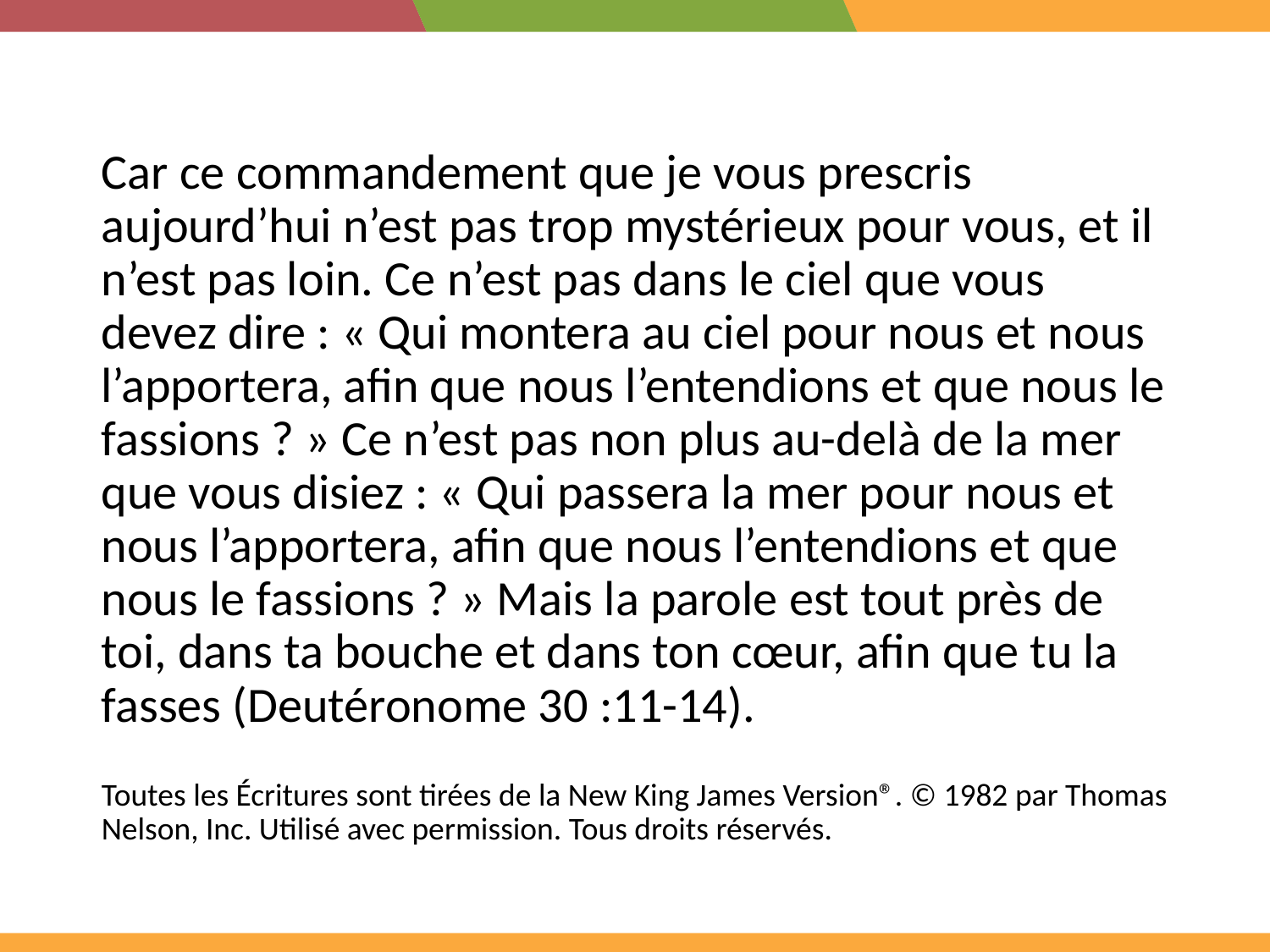

Car ce commandement que je vous prescris aujourd’hui n’est pas trop mystérieux pour vous, et il n’est pas loin. Ce n’est pas dans le ciel que vous devez dire : « Qui montera au ciel pour nous et nous l’apportera, afin que nous l’entendions et que nous le fassions ? » Ce n’est pas non plus au-delà de la mer que vous disiez : « Qui passera la mer pour nous et nous l’apportera, afin que nous l’entendions et que nous le fassions ? » Mais la parole est tout près de toi, dans ta bouche et dans ton cœur, afin que tu la fasses (Deutéronome 30 :11-14).

Toutes les Écritures sont tirées de la New King James Version®. © 1982 par Thomas Nelson, Inc. Utilisé avec permission. Tous droits réservés.